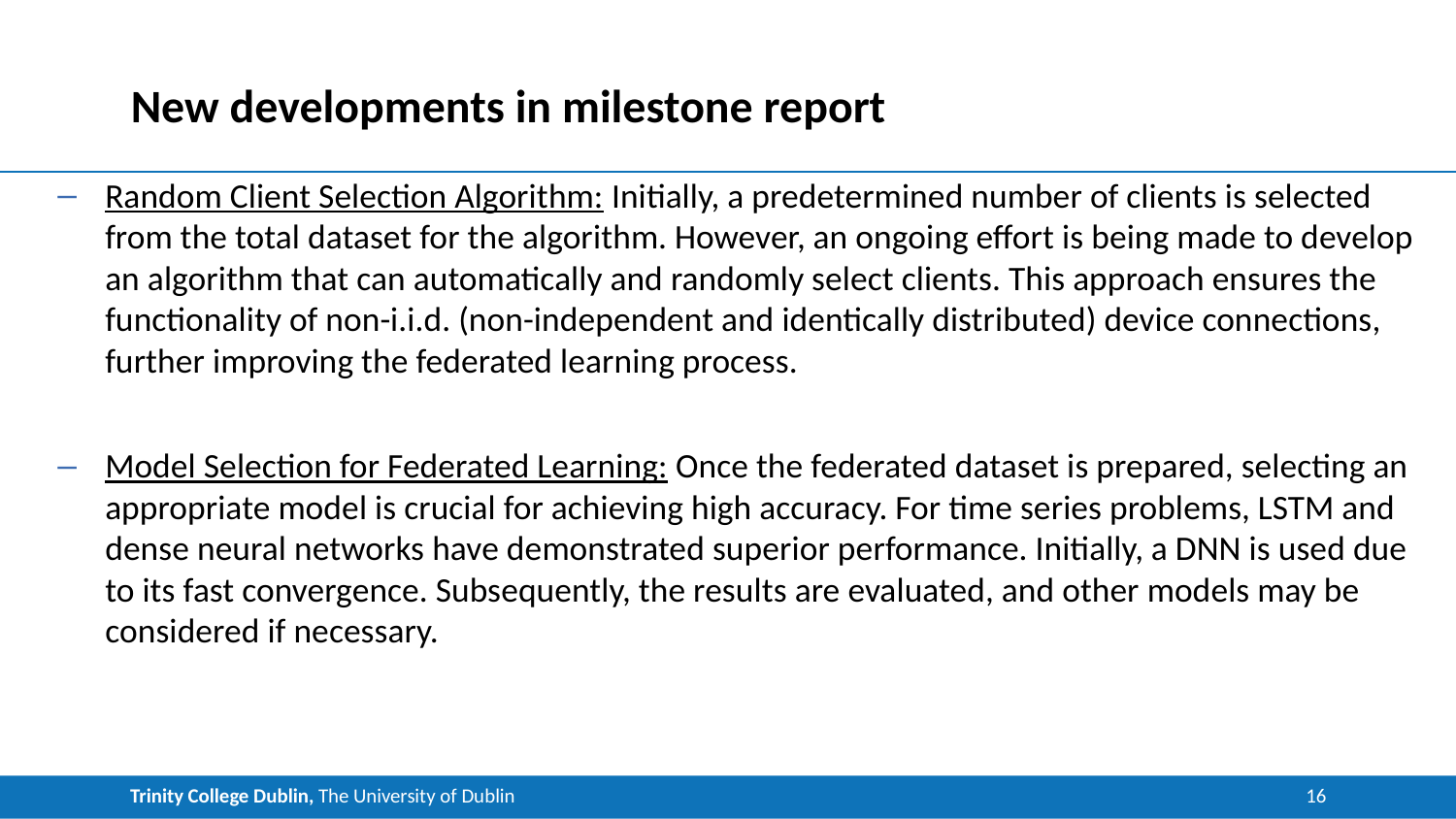

# New developments in milestone report
Random Client Selection Algorithm: Initially, a predetermined number of clients is selected from the total dataset for the algorithm. However, an ongoing effort is being made to develop an algorithm that can automatically and randomly select clients. This approach ensures the functionality of non-i.i.d. (non-independent and identically distributed) device connections, further improving the federated learning process.
Model Selection for Federated Learning: Once the federated dataset is prepared, selecting an appropriate model is crucial for achieving high accuracy. For time series problems, LSTM and dense neural networks have demonstrated superior performance. Initially, a DNN is used due to its fast convergence. Subsequently, the results are evaluated, and other models may be considered if necessary.

16